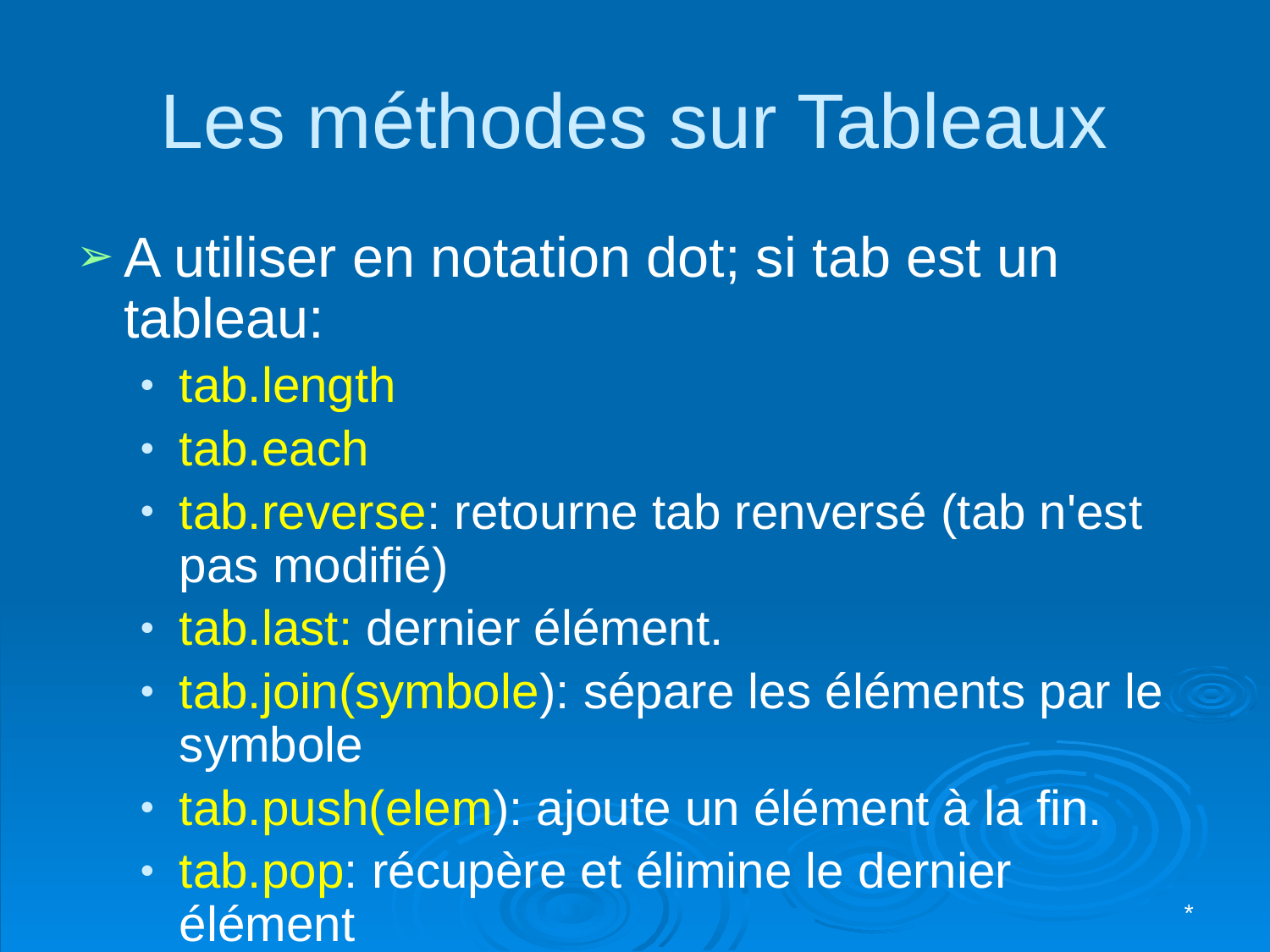

# Les méthodes sur Tableaux
A utiliser en notation dot; si tab est un tableau:
tab.length
tab.each
tab.reverse: retourne tab renversé (tab n'est pas modifié)
tab.last: dernier élément.
tab.join(symbole): sépare les éléments par le symbole
tab.push(elem): ajoute un élément à la fin.
tab.pop: récupère et élimine le dernier élément
*